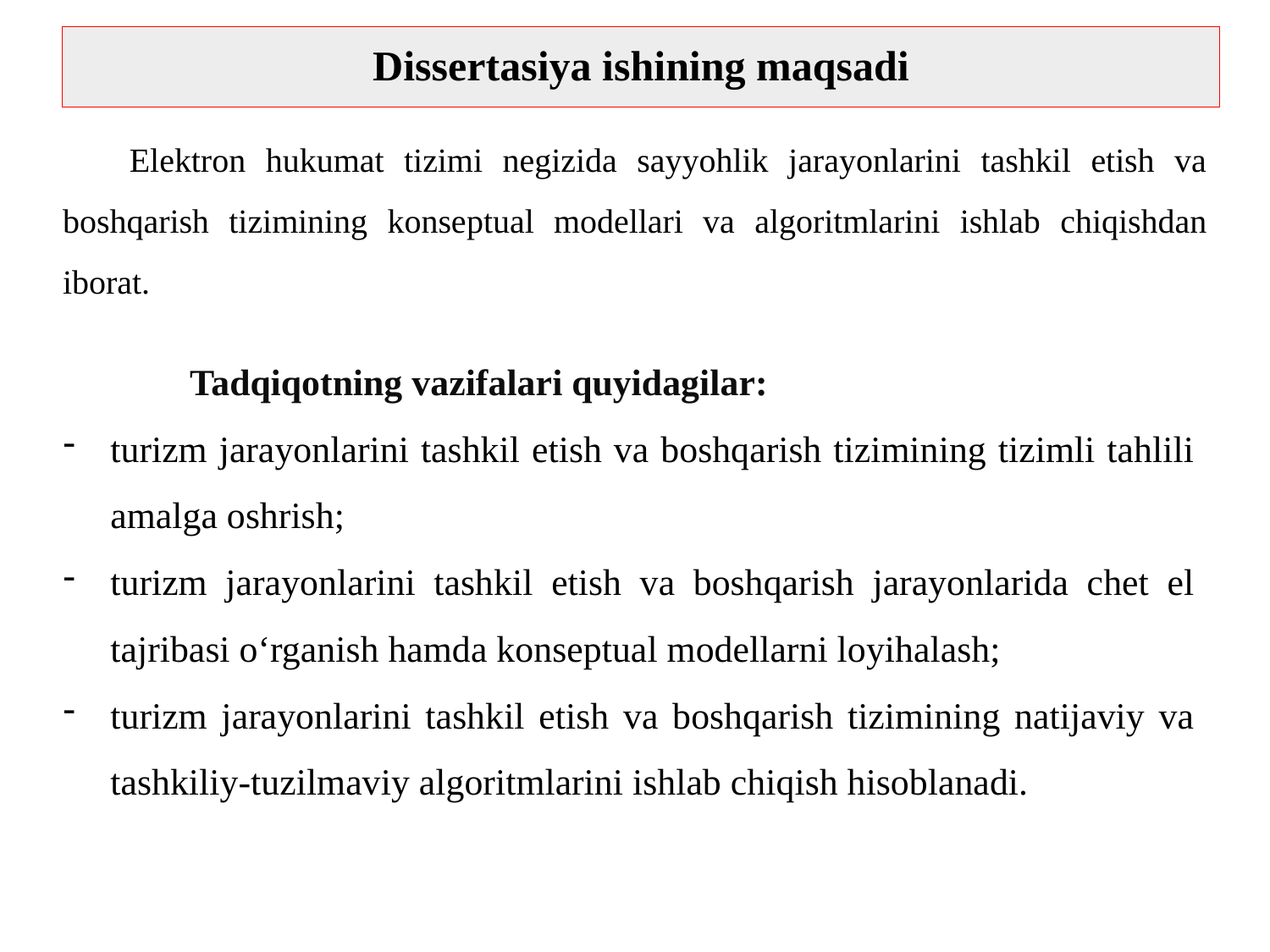

# Dissеrtasiya ishining maqsadi
Elеktron hukumat tizimi nеgizida sayyohlik jarayonlarini tashkil etish va boshqarish tizimining konsеptual modеllari va algoritmlarini ishlab chiqishdan iborat.

	Tadqiqotning vazifalari quyidagilar:
turizm jarayonlarini tashkil etish va boshqarish tizimining tizimli tahlili amalga oshrish;
turizm jarayonlarini tashkil etish va boshqarish jarayonlarida chet el tajribasi o‘rganish hamda konseptual modellarni loyihalash;
turizm jarayonlarini tashkil etish va boshqarish tizimining natijaviy va tashkiliy-tuzilmaviy algoritmlarini ishlab chiqish hisoblanadi.